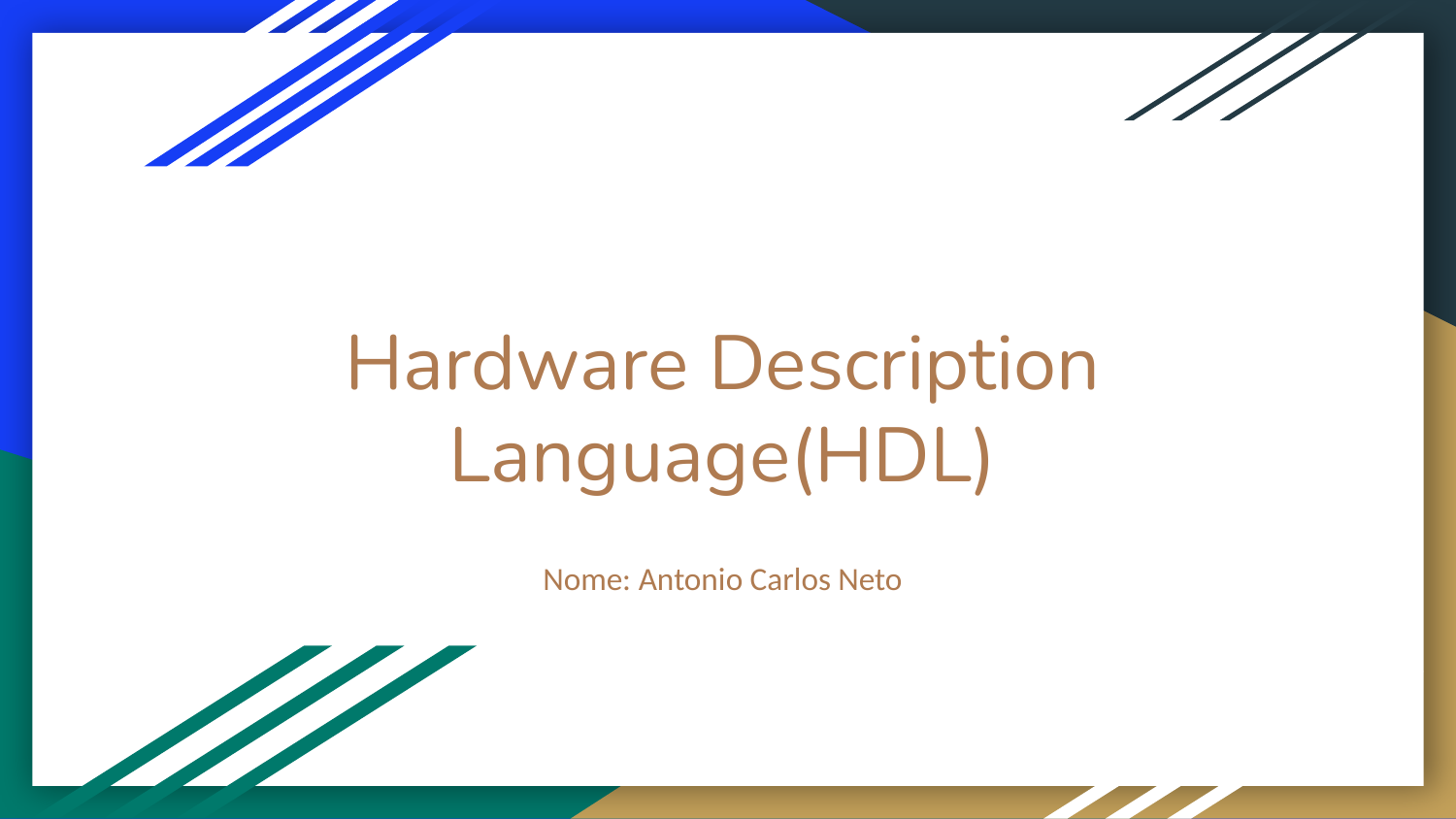

# Hardware Description Language(HDL)
Nome: Antonio Carlos Neto